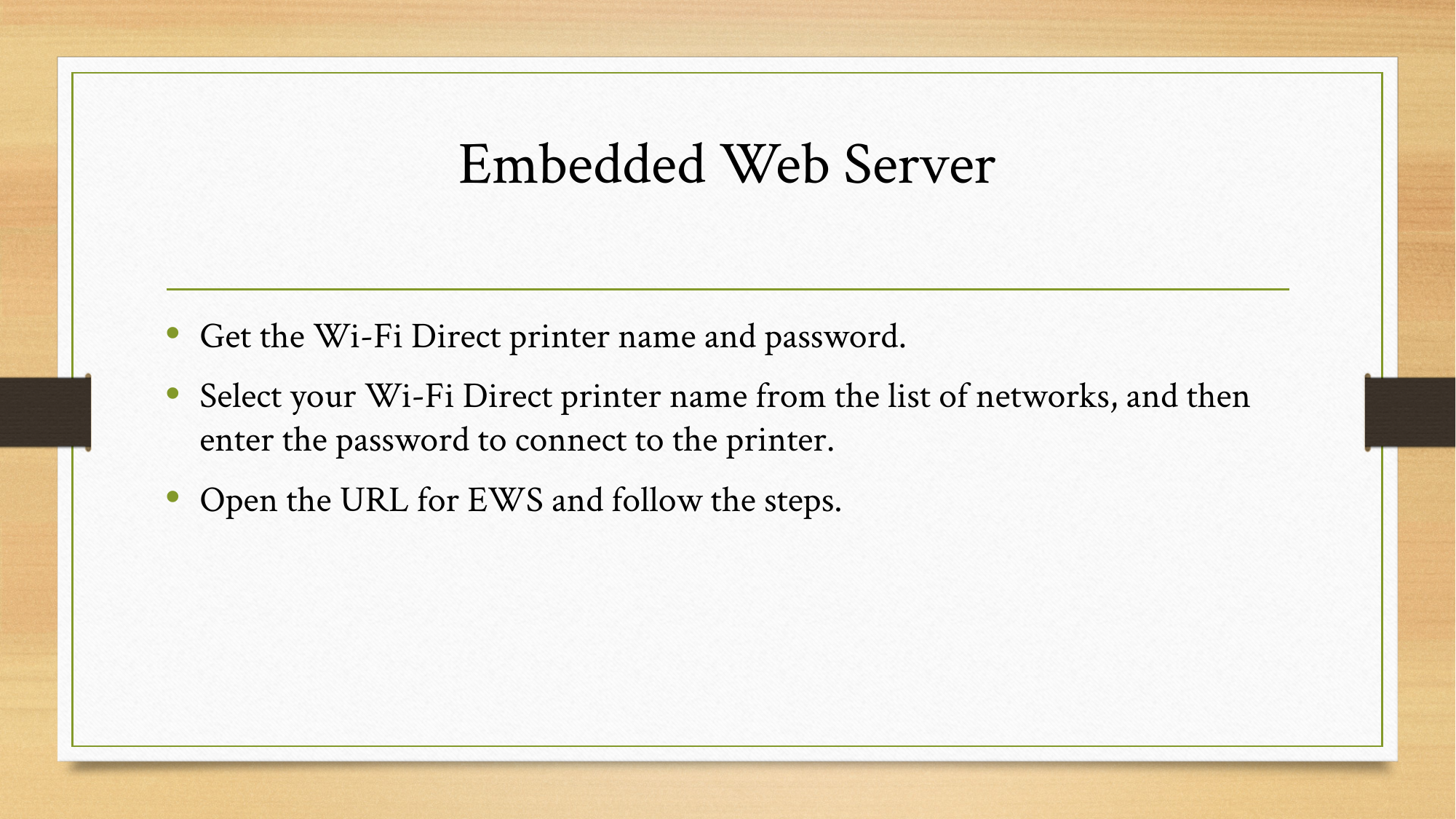

# Embedded Web Server
Get the Wi-Fi Direct printer name and password.
Select your Wi-Fi Direct printer name from the list of networks, and then enter the password to connect to the printer.
Open the URL for EWS and follow the steps.